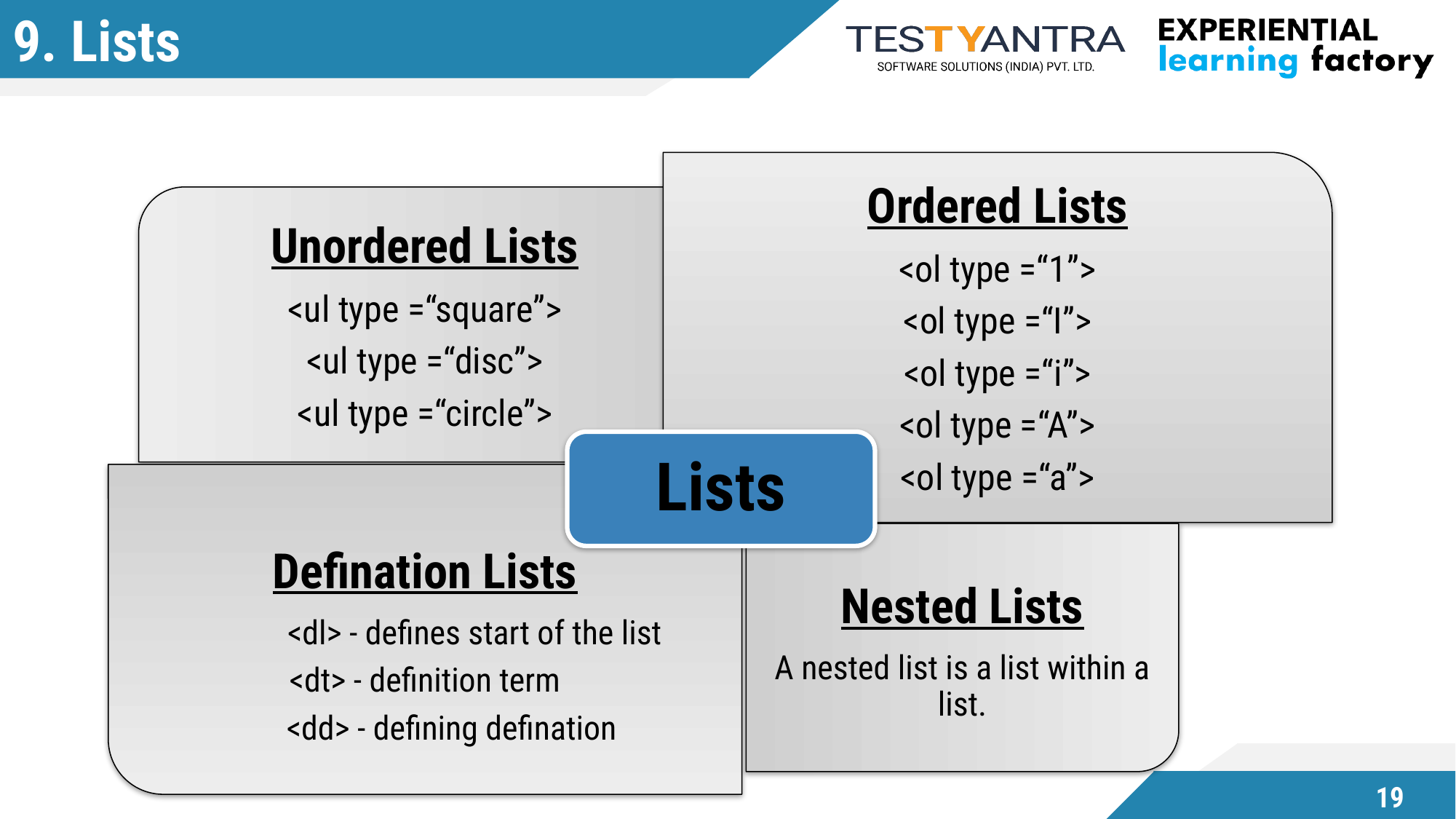

# 9. Lists

Ordered Lists
<ol type =“1”>
<ol type =“I”>
<ol type =“i”>
<ol type =“A”>
<ol type =“a”>

Unordered Lists
<ul type =“square”>
<ul type =“disc”>
<ul type =“circle”>

Lists

Defination Lists
             <dl> - defines start of the list
<dt> - definition term
       <dd> - defining defination

Nested Lists
A nested list is a list within a list.
19